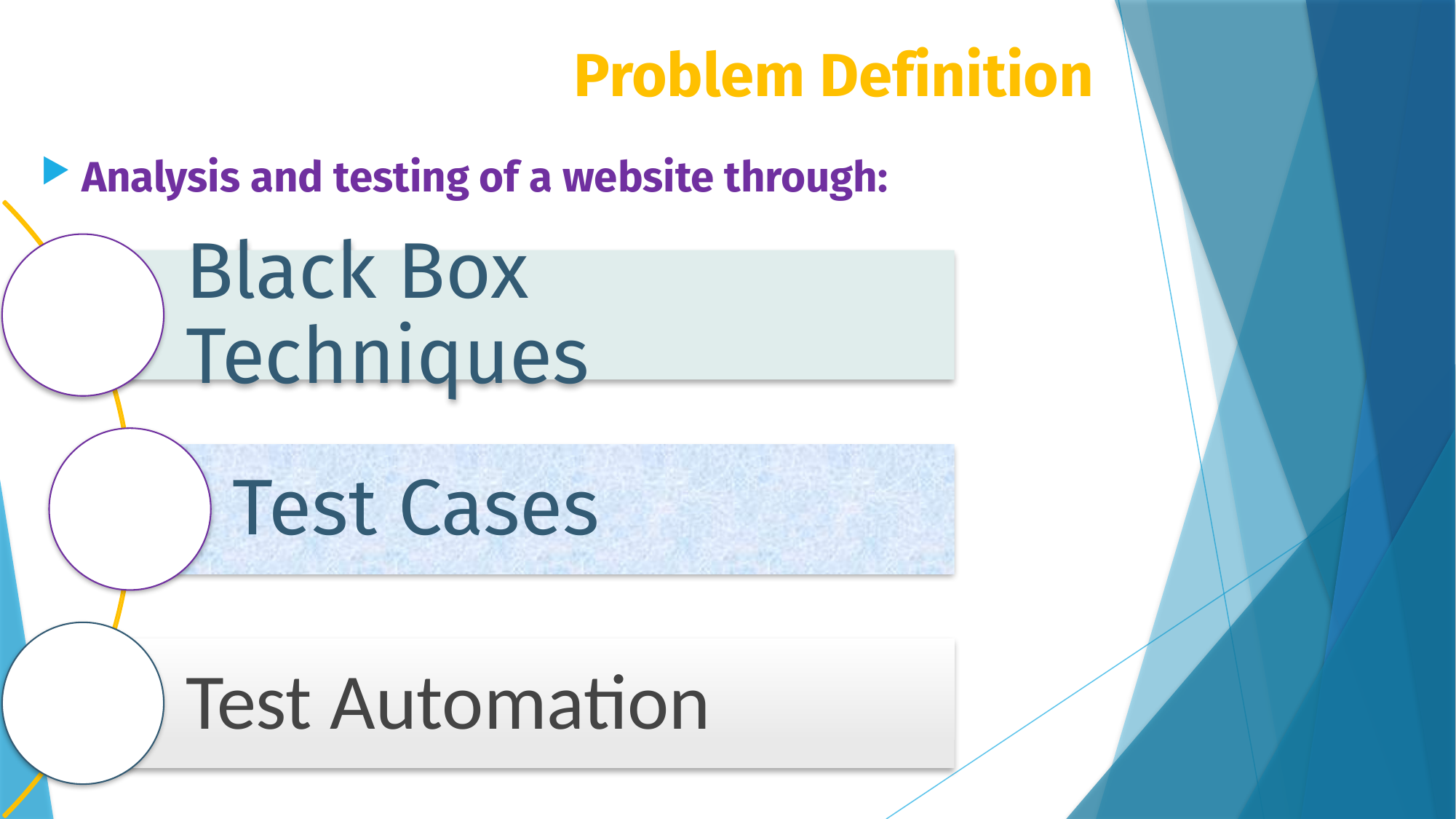

# Problem Definition
Analysis and testing of a website through:
Black Box Techniques
Test Cases
Test Automation